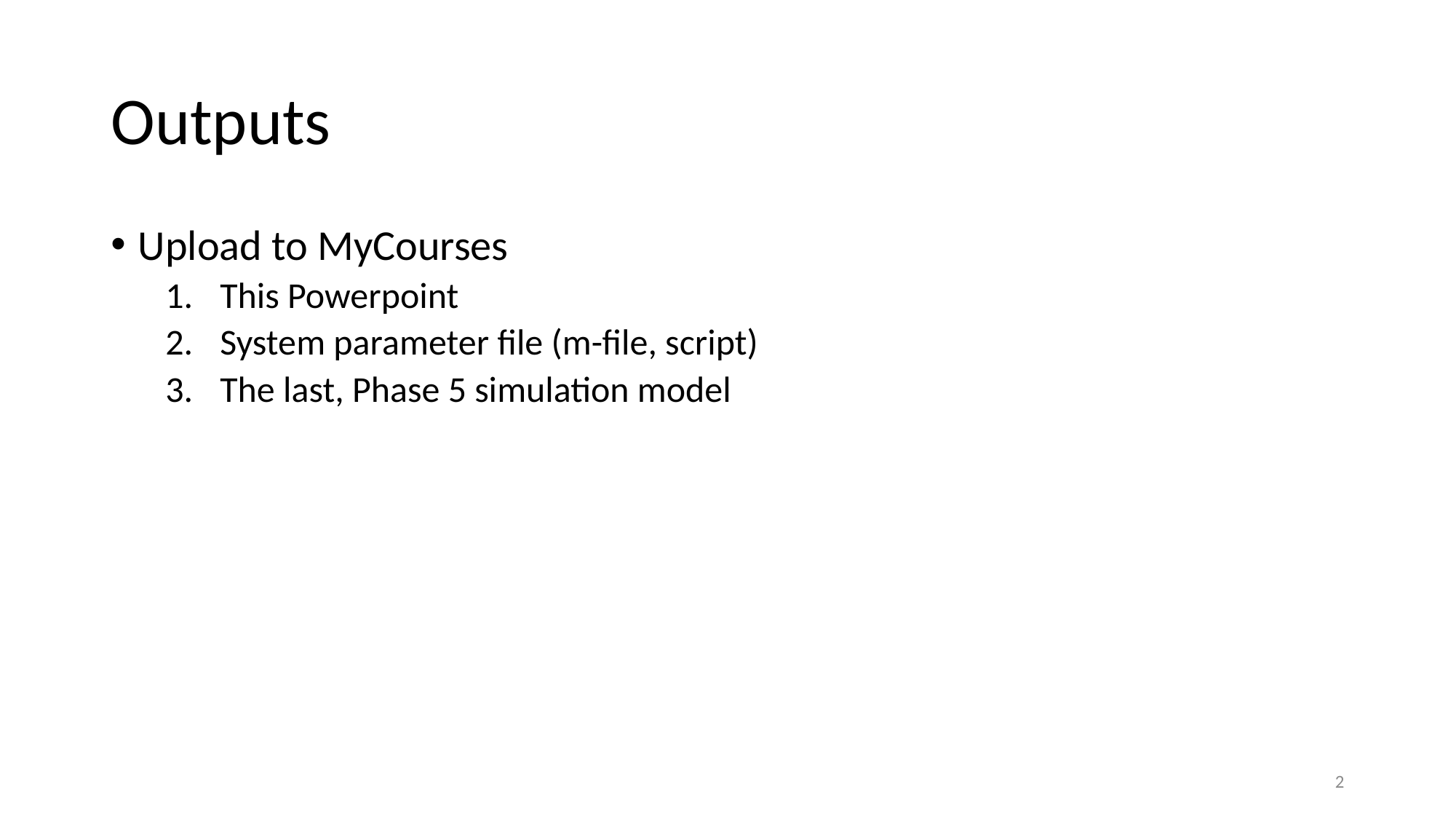

# Outputs
Upload to MyCourses
This Powerpoint
System parameter file (m-file, script)
The last, Phase 5 simulation model
2